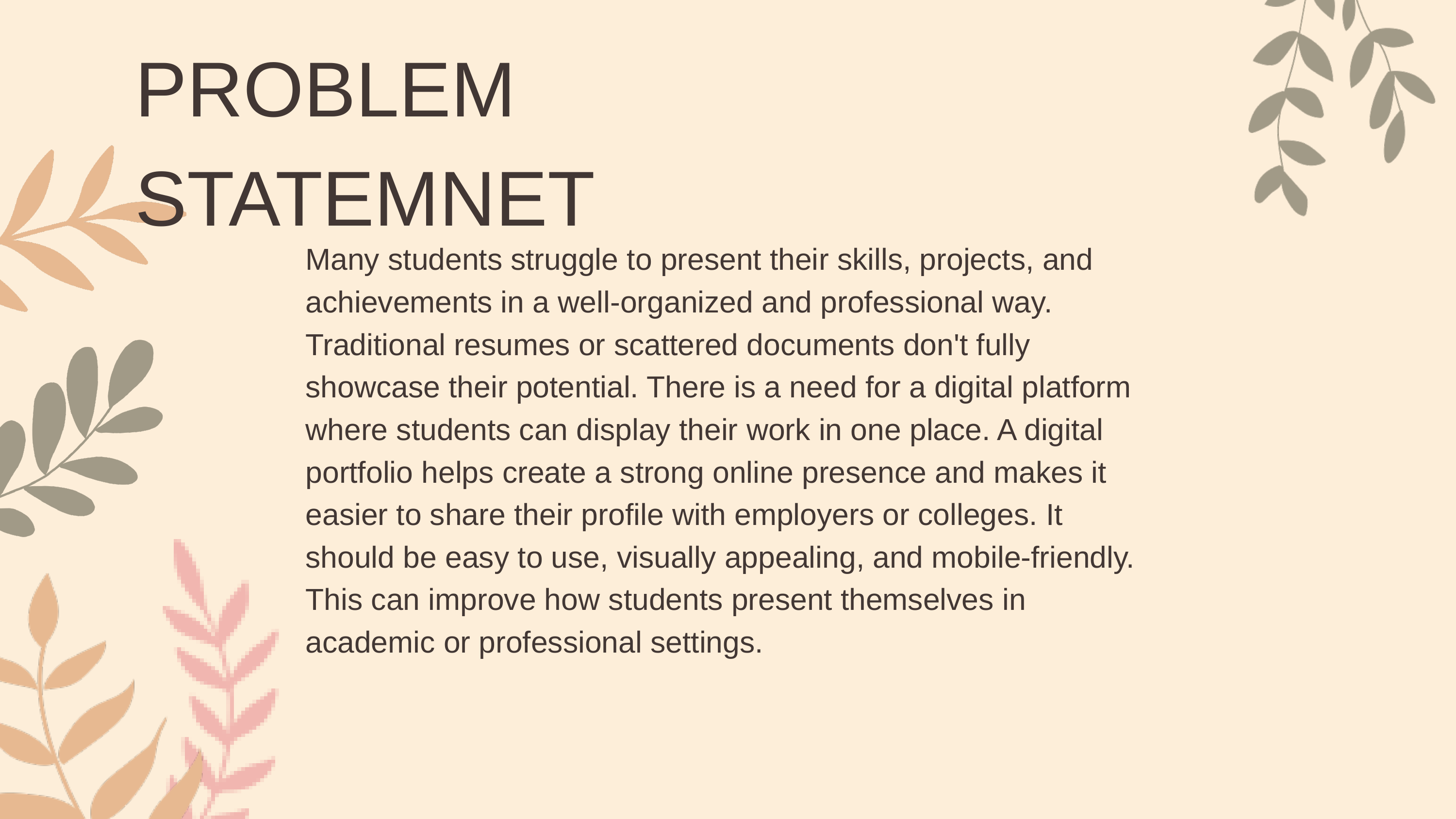

PROBLEM STATEMNET
Many students struggle to present their skills, projects, and achievements in a well-organized and professional way. Traditional resumes or scattered documents don't fully showcase their potential. There is a need for a digital platform where students can display their work in one place. A digital portfolio helps create a strong online presence and makes it easier to share their profile with employers or colleges. It should be easy to use, visually appealing, and mobile-friendly. This can improve how students present themselves in academic or professional settings.